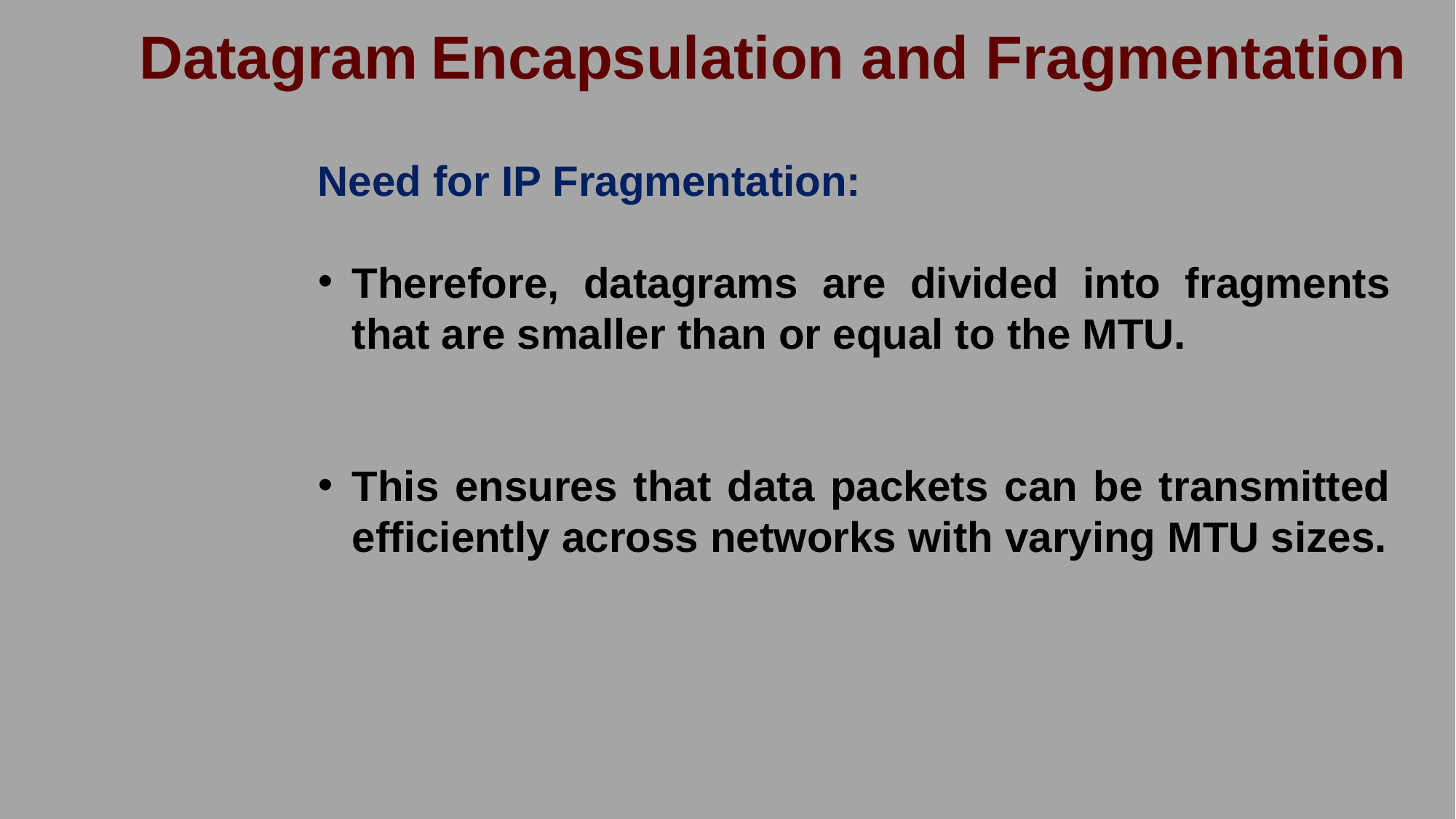

Datagram Encapsulation and Fragmentation

Need for IP Fragmentation:

Therefore, datagrams are divided into fragments that are smaller than or equal to the MTU.

This ensures that data packets can be transmitted efficiently across networks with varying MTU sizes.